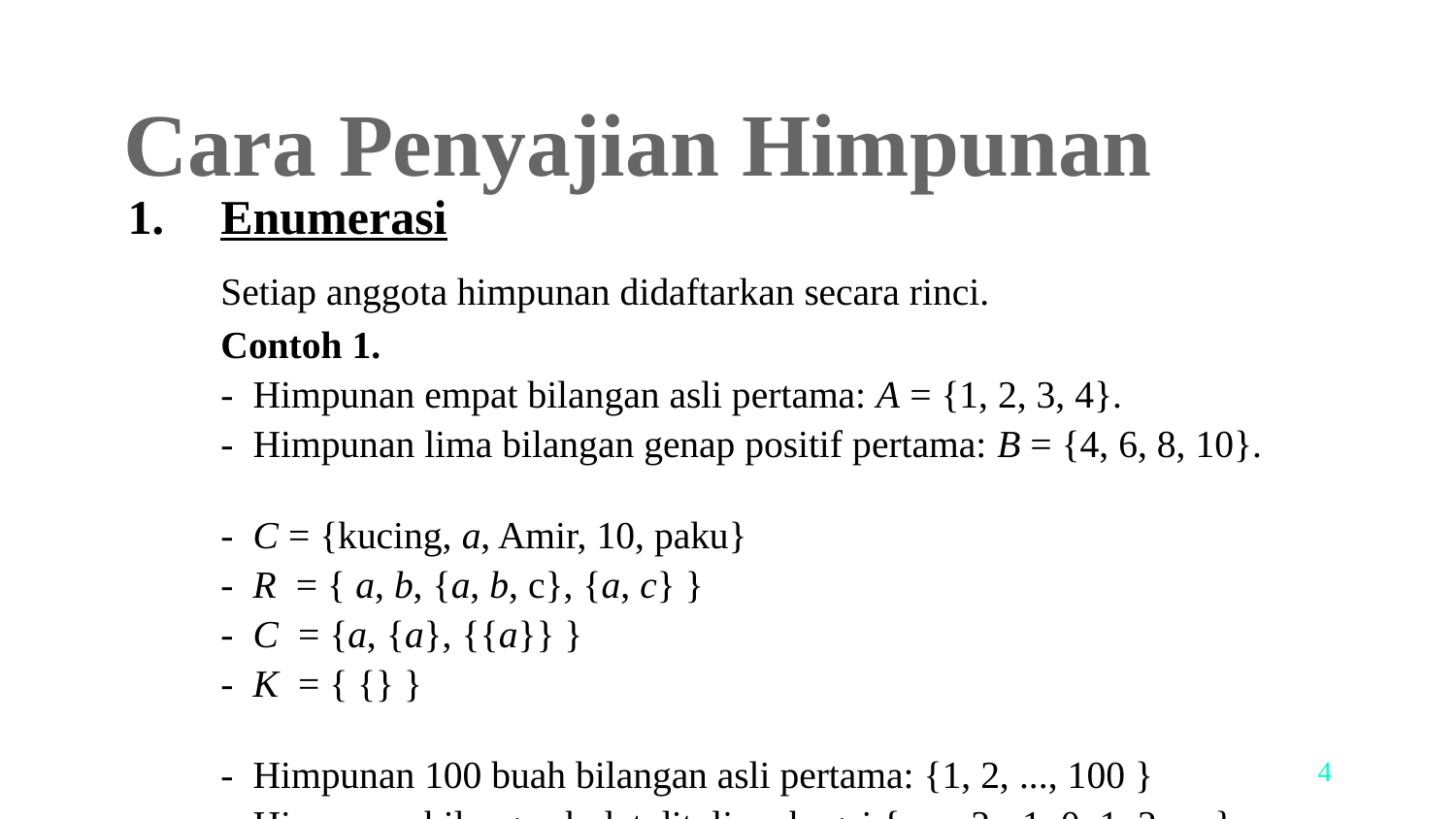

# Cara Penyajian Himpunan
Enumerasi
	Setiap anggota himpunan didaftarkan secara rinci.
	Contoh 1.
	-  Himpunan empat bilangan asli pertama: A = {1, 2, 3, 4}.
	-  Himpunan lima bilangan genap positif pertama: B = {4, 6, 8, 10}.
	-  C = {kucing, a, Amir, 10, paku}
	-  R  = { a, b, {a, b, c}, {a, c} }
	-  C  = {a, {a}, {{a}} }
	-  K  = { {} }
	-  Himpunan 100 buah bilangan asli pertama: {1, 2, ..., 100 }
	-  Himpunan bilangan bulat ditulis sebagai {…, -2, -1, 0, 1, 2, …}.
4